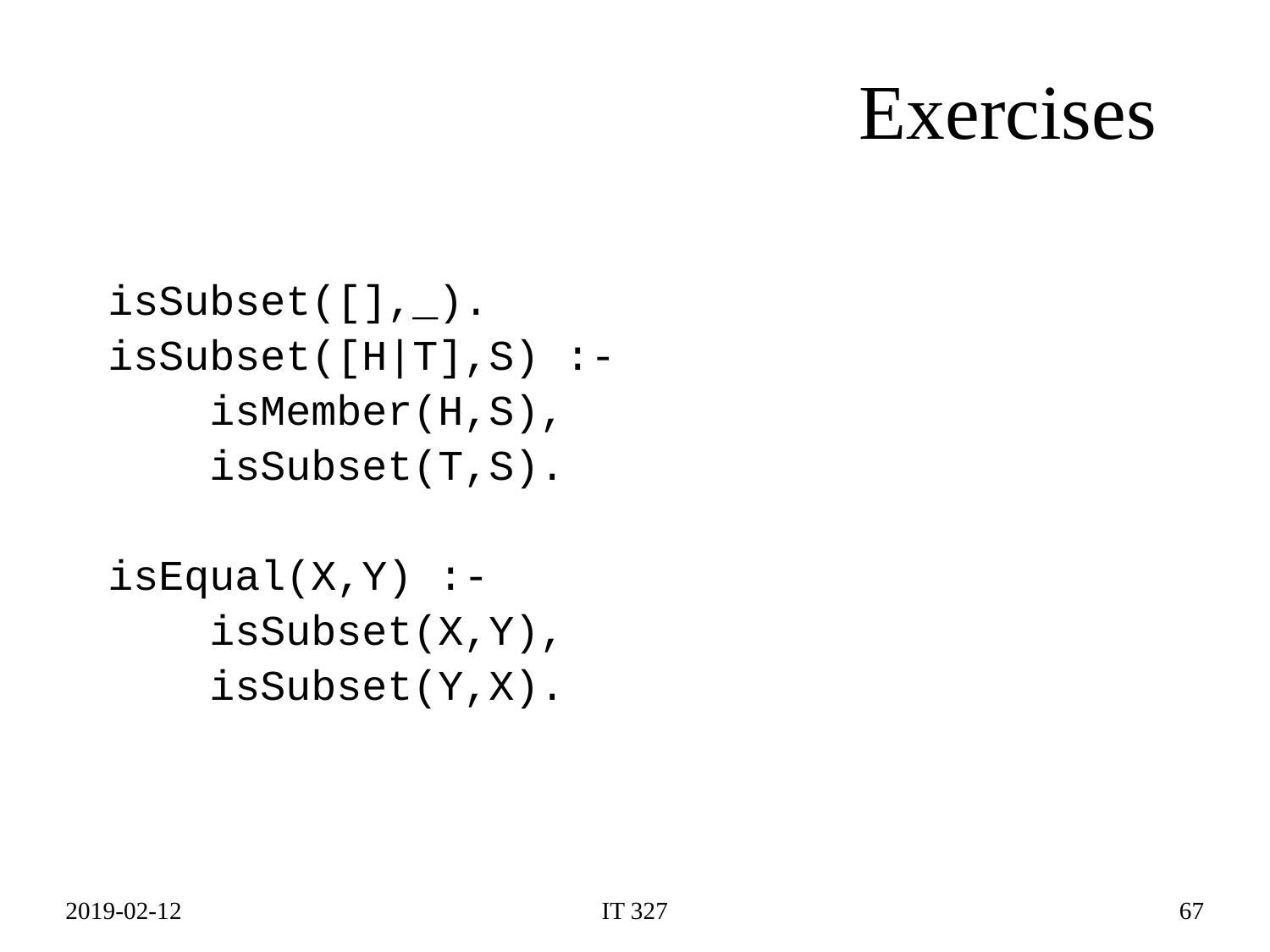

# Exercises

isSubset([],_).
isSubset([H|T],S) :-
    isMember(H,S),
    isSubset(T,S).

isEqual(X,Y) :-
    isSubset(X,Y),
    isSubset(Y,X).
2019-02-12
IT 327
67